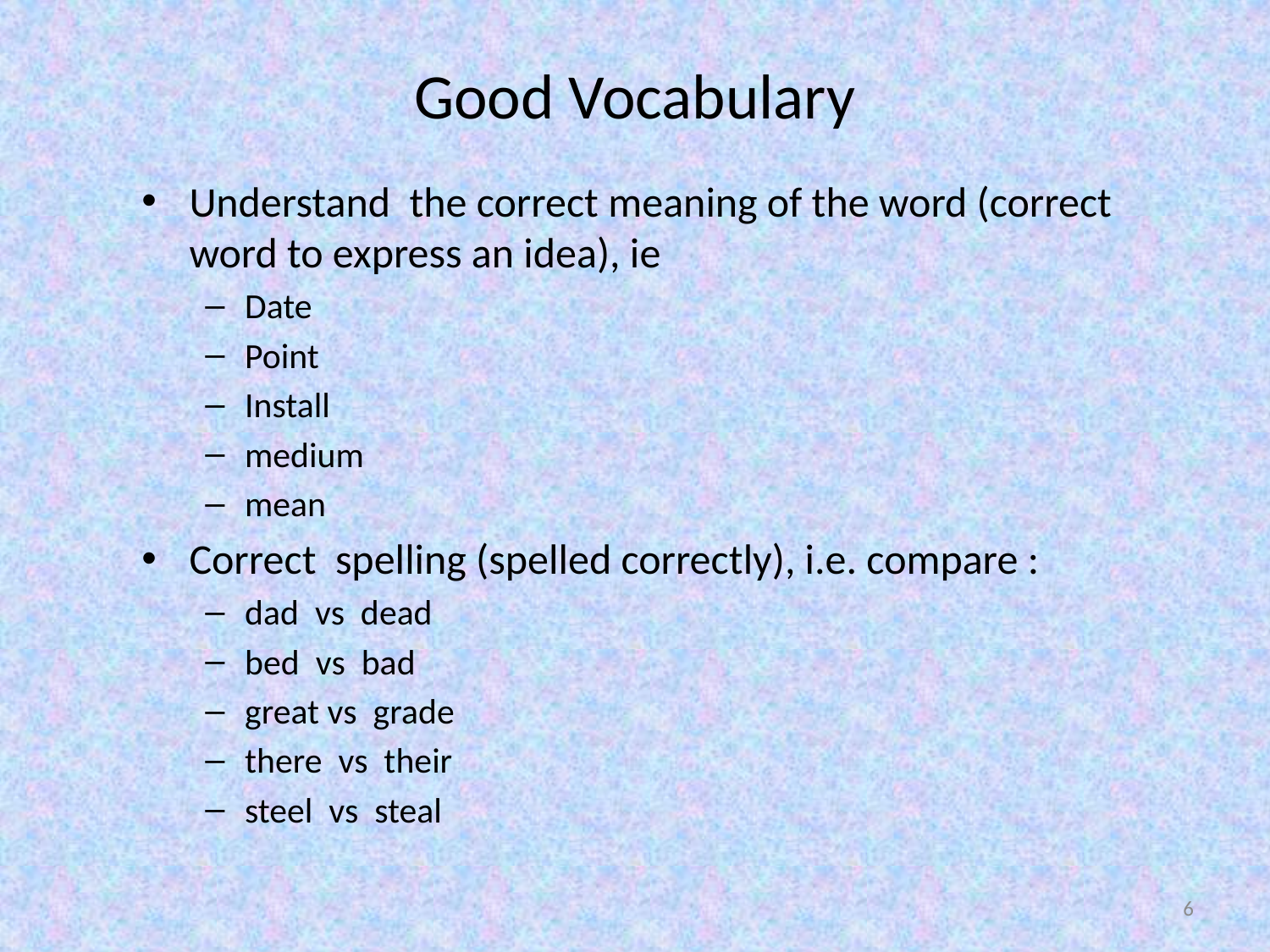

# Good Vocabulary
Understand  the correct meaning of the word (correct word to express an idea), ie
Date
Point
Install
medium
mean
Correct  spelling (spelled correctly), i.e. compare :
dad  vs  dead
bed  vs  bad
great vs  grade
there  vs  their
steel  vs  steal
6